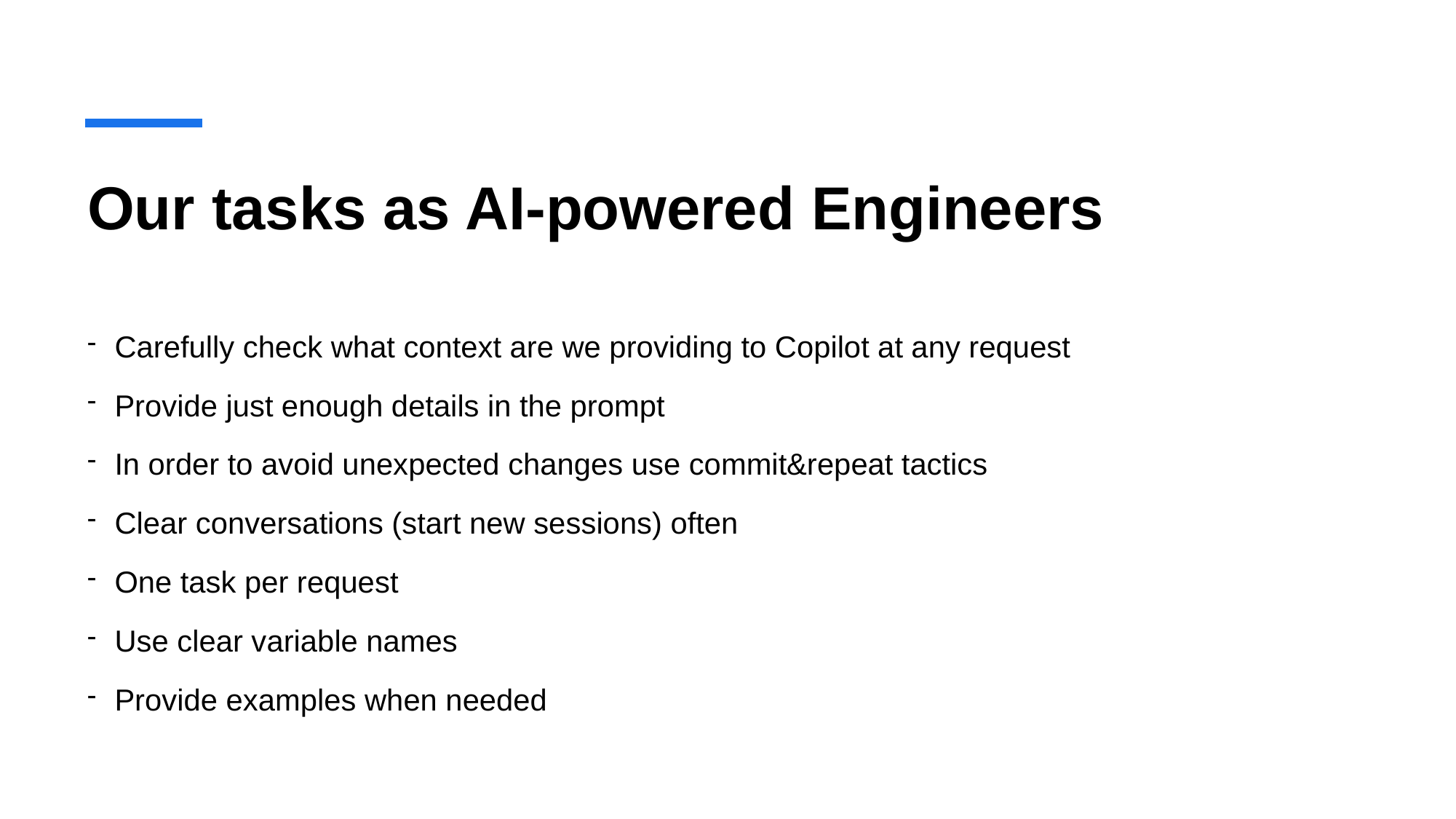

# Our tasks as AI-powered Engineers
Carefully check what context are we providing to Copilot at any request
Provide just enough details in the prompt
In order to avoid unexpected changes use commit&repeat tactics
Clear conversations (start new sessions) often
One task per request
Use clear variable names
Provide examples when needed